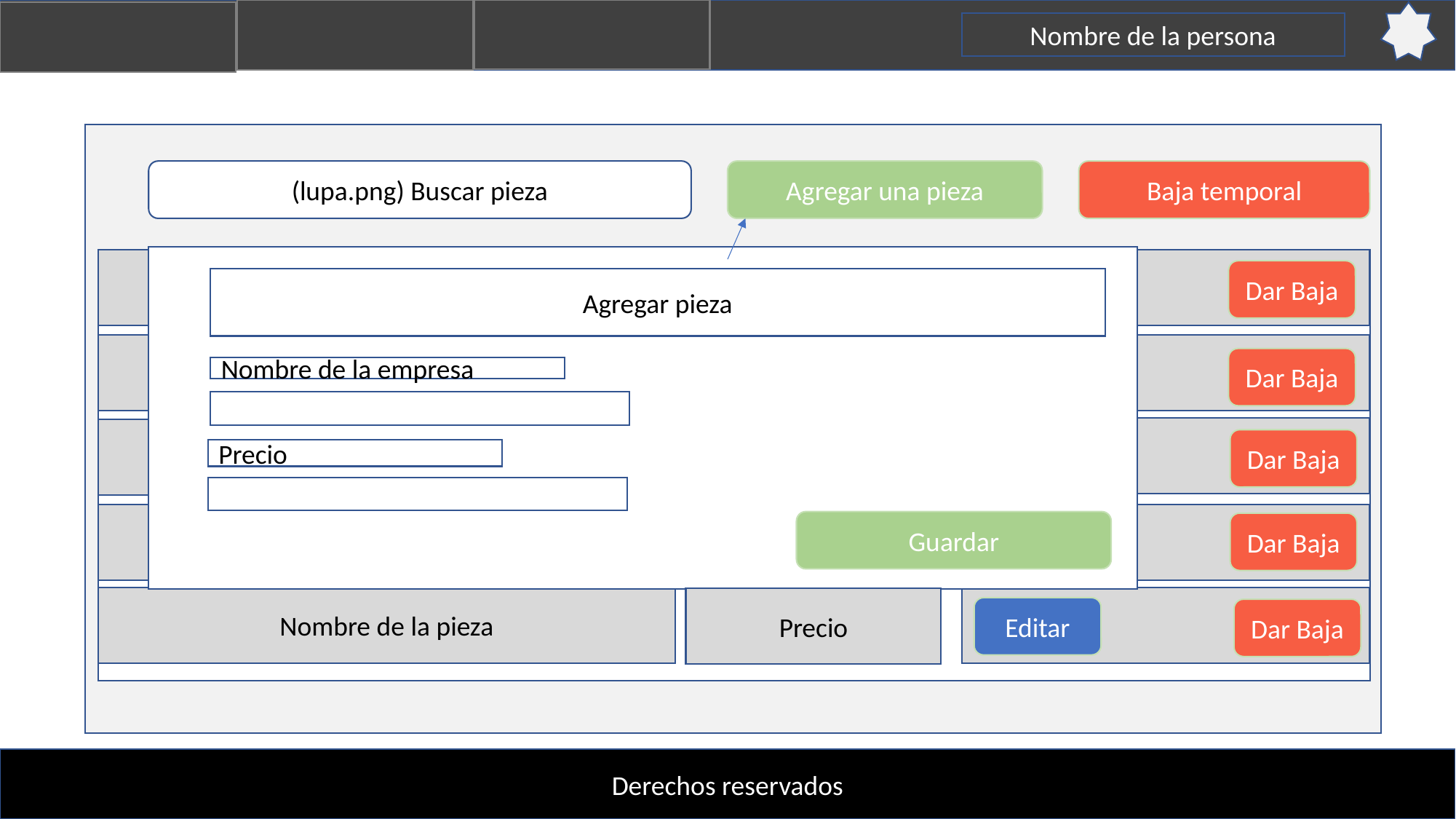

Nombre de la persona

(lupa.png) Buscar pieza
Agregar una pieza
Baja temporal

Nombre de la empresa

Editar
Dar Baja
Agregar pieza
Nombre de la empresa

Editar
Dar Baja
Nombre de la empresa

Nombre de la empresa
Editar
Dar Baja
Precio

Nombre de la empresa

Guardar
Editar
Dar Baja
Nombre de la pieza

Precio
Editar
Dar Baja
Derechos reservados